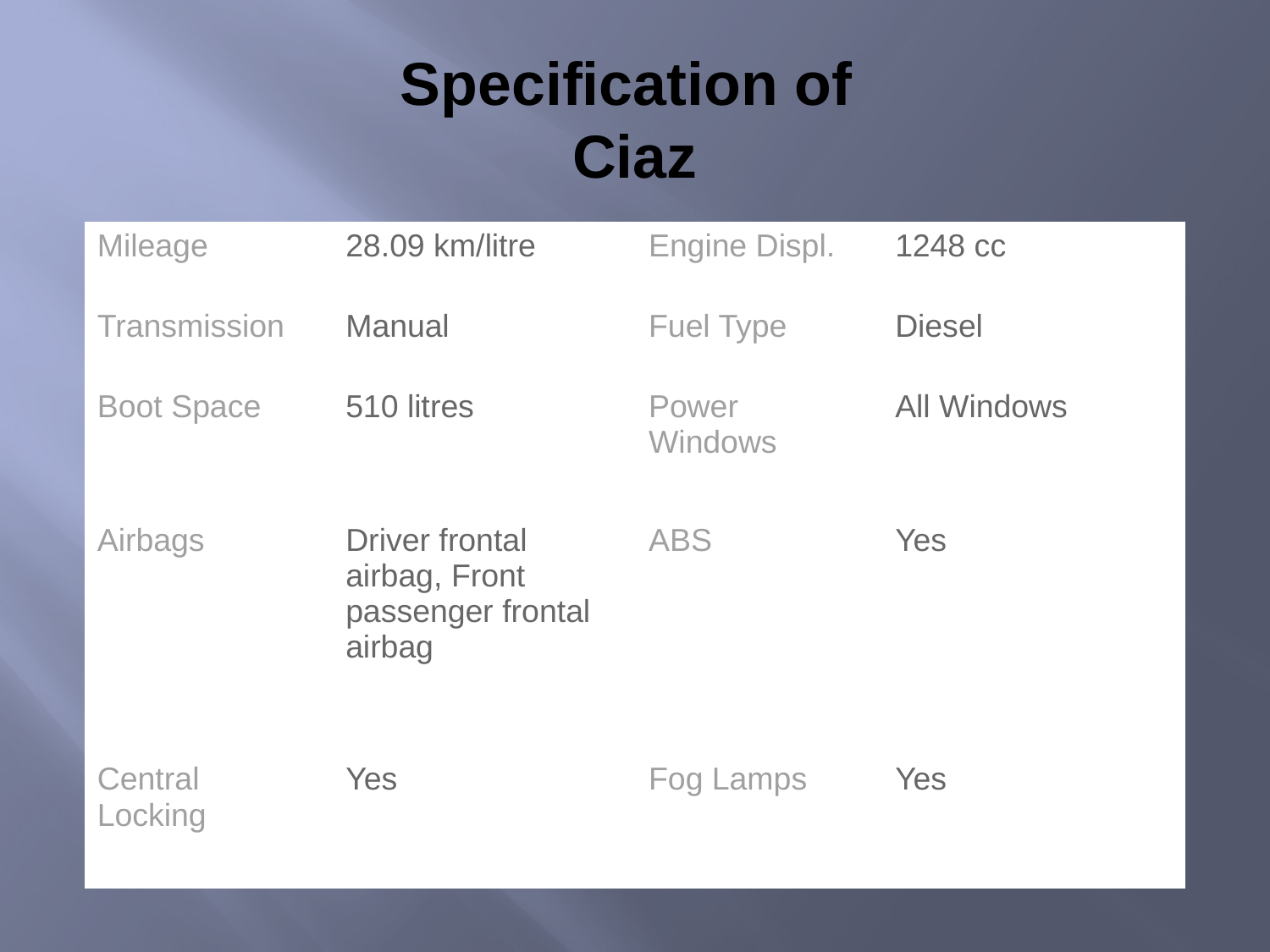

# Specification of Ciaz
| Mileage | 28.09 km/litre | Engine Displ. | 1248 cc |
| --- | --- | --- | --- |
| Transmission | Manual | Fuel Type | Diesel |
| Boot Space | 510 litres | Power Windows | All Windows |
| Airbags | Driver frontal airbag, Front passenger frontal airbag | ABS | Yes |
| Central Locking | Yes | Fog Lamps | Yes |